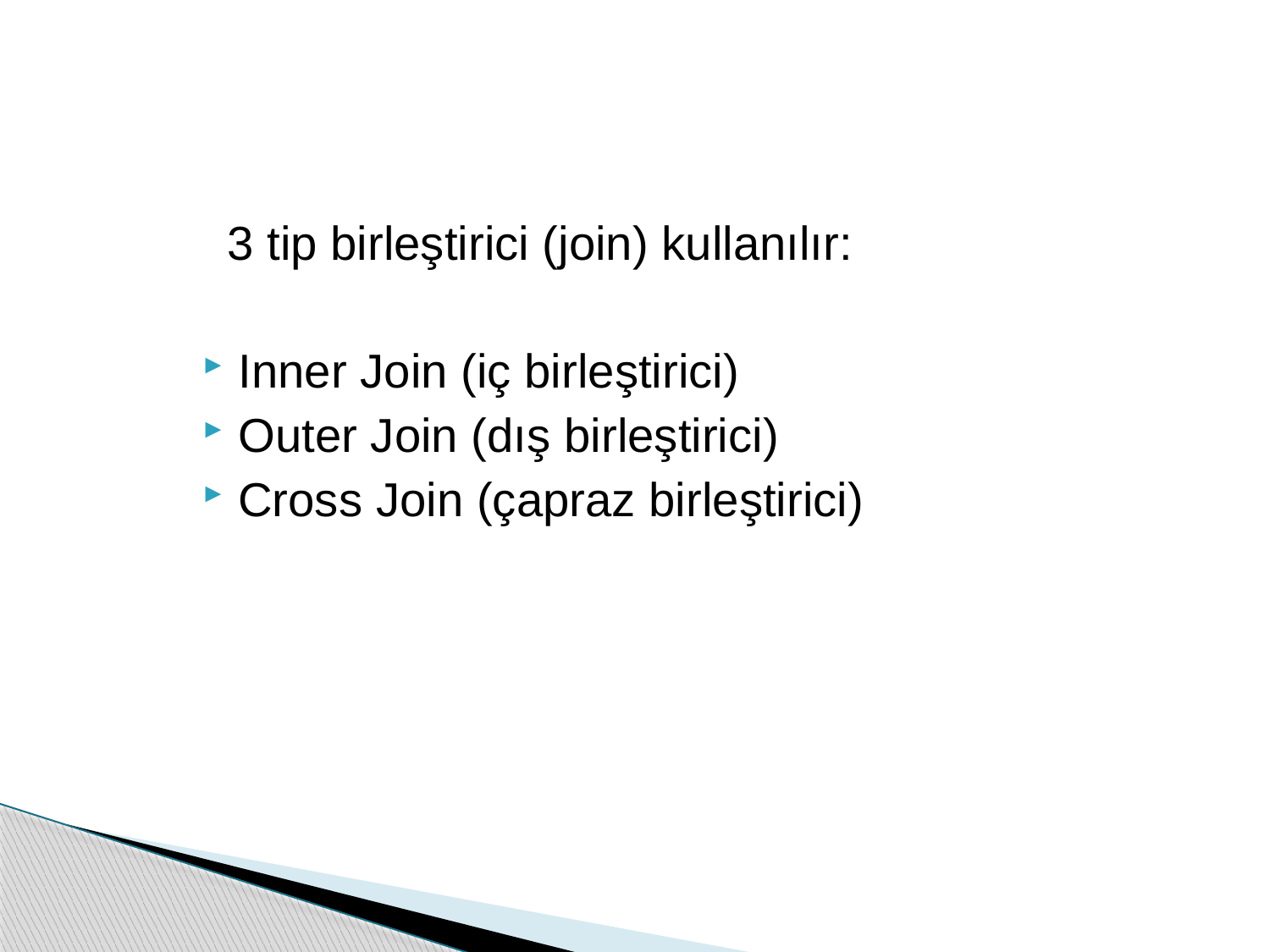

#
   3 tip birleştirici (join) kullanılır:

Inner Join (iç birleştirici)
Outer Join (dış birleştirici)
Cross Join (çapraz birleştirici)